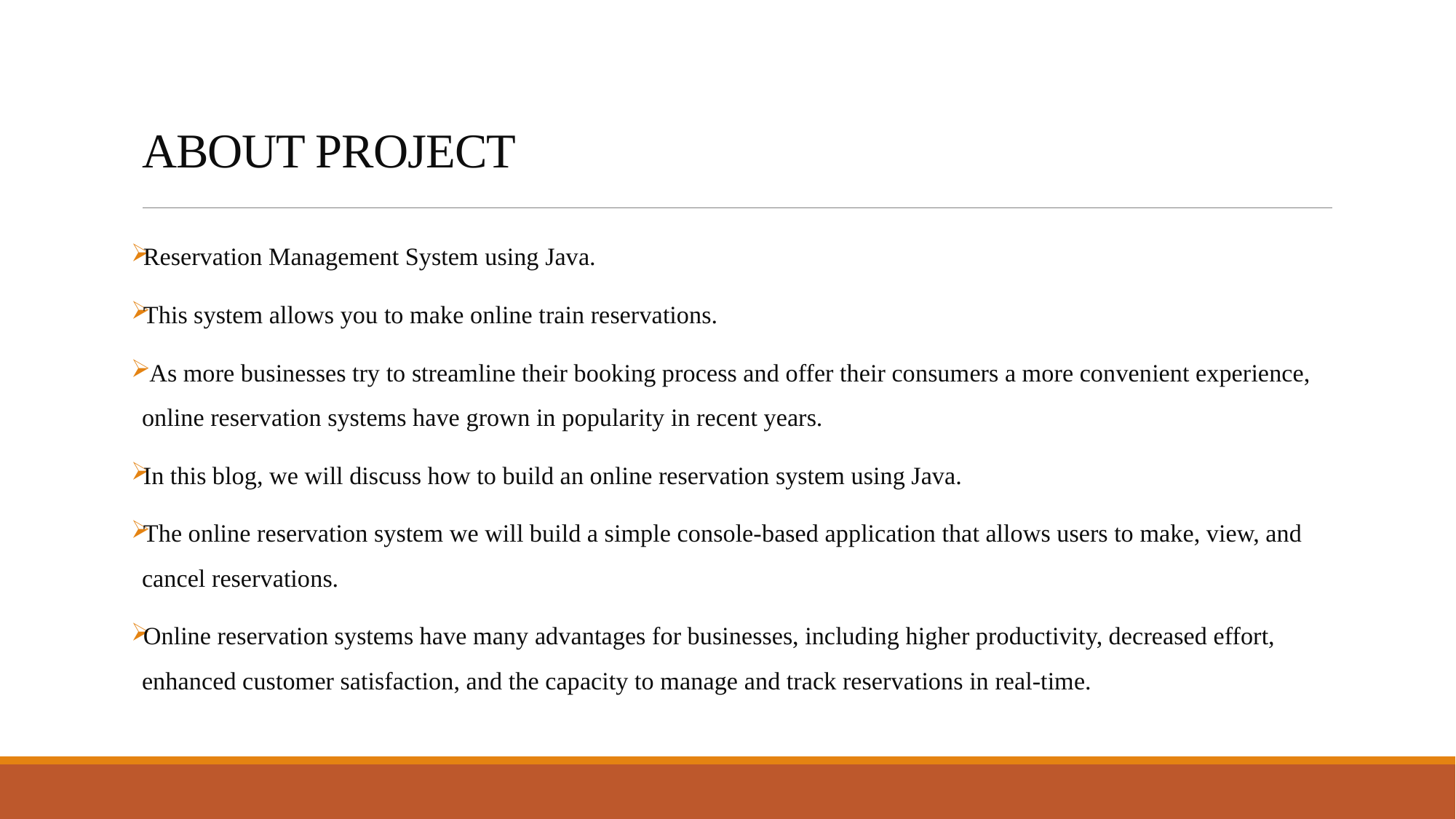

# ABOUT PROJECT
Reservation Management System using Java.
This system allows you to make online train reservations.
 As more businesses try to streamline their booking process and offer their consumers a more convenient experience, online reservation systems have grown in popularity in recent years.
In this blog, we will discuss how to build an online reservation system using Java.
The online reservation system we will build a simple console-based application that allows users to make, view, and cancel reservations.
Online reservation systems have many advantages for businesses, including higher productivity, decreased effort, enhanced customer satisfaction, and the capacity to manage and track reservations in real-time.